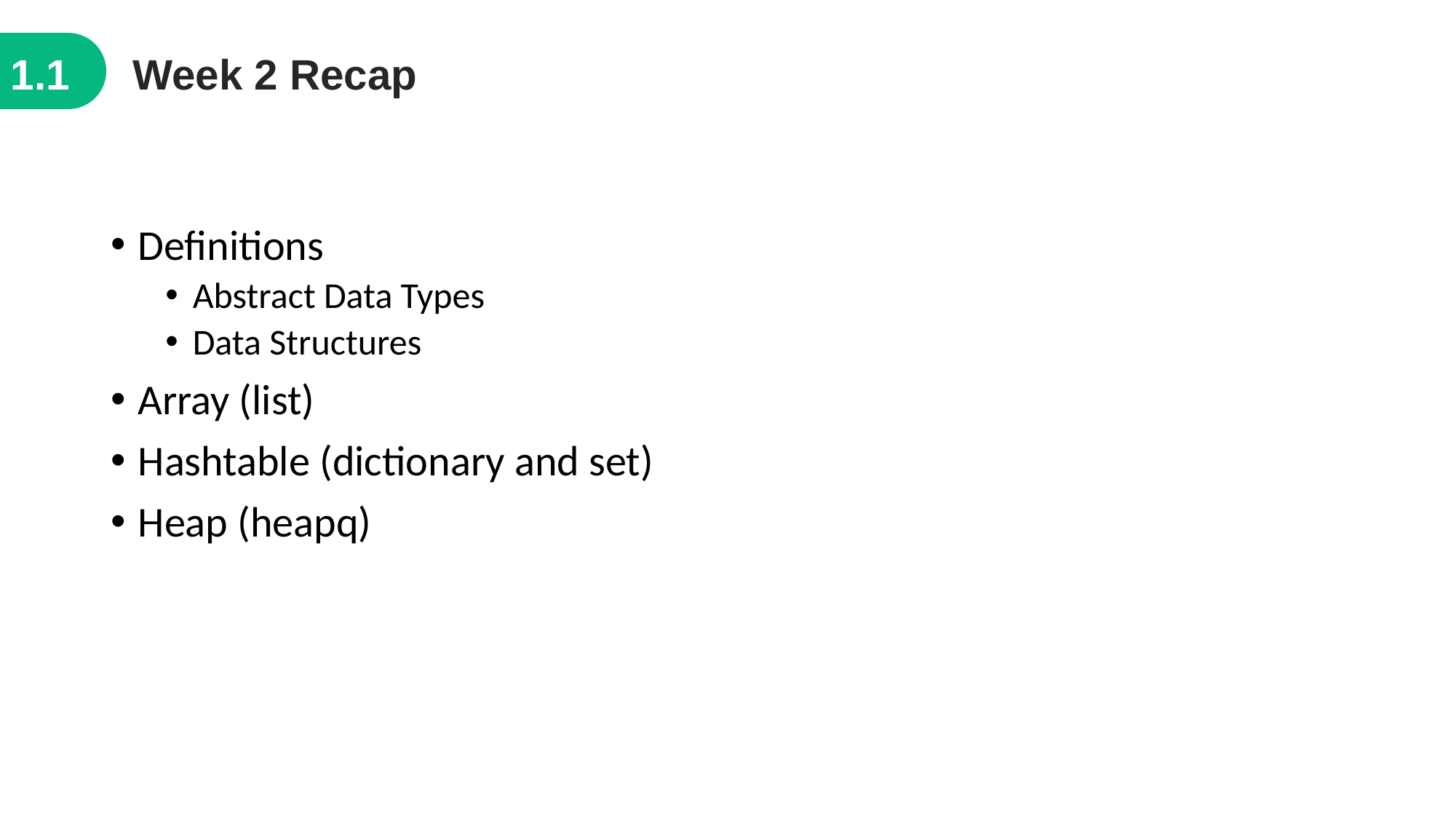

1.1
Week 2 Recap
Definitions
Abstract Data Types
Data Structures
Array (list)
Hashtable (dictionary and set)
Heap (heapq)